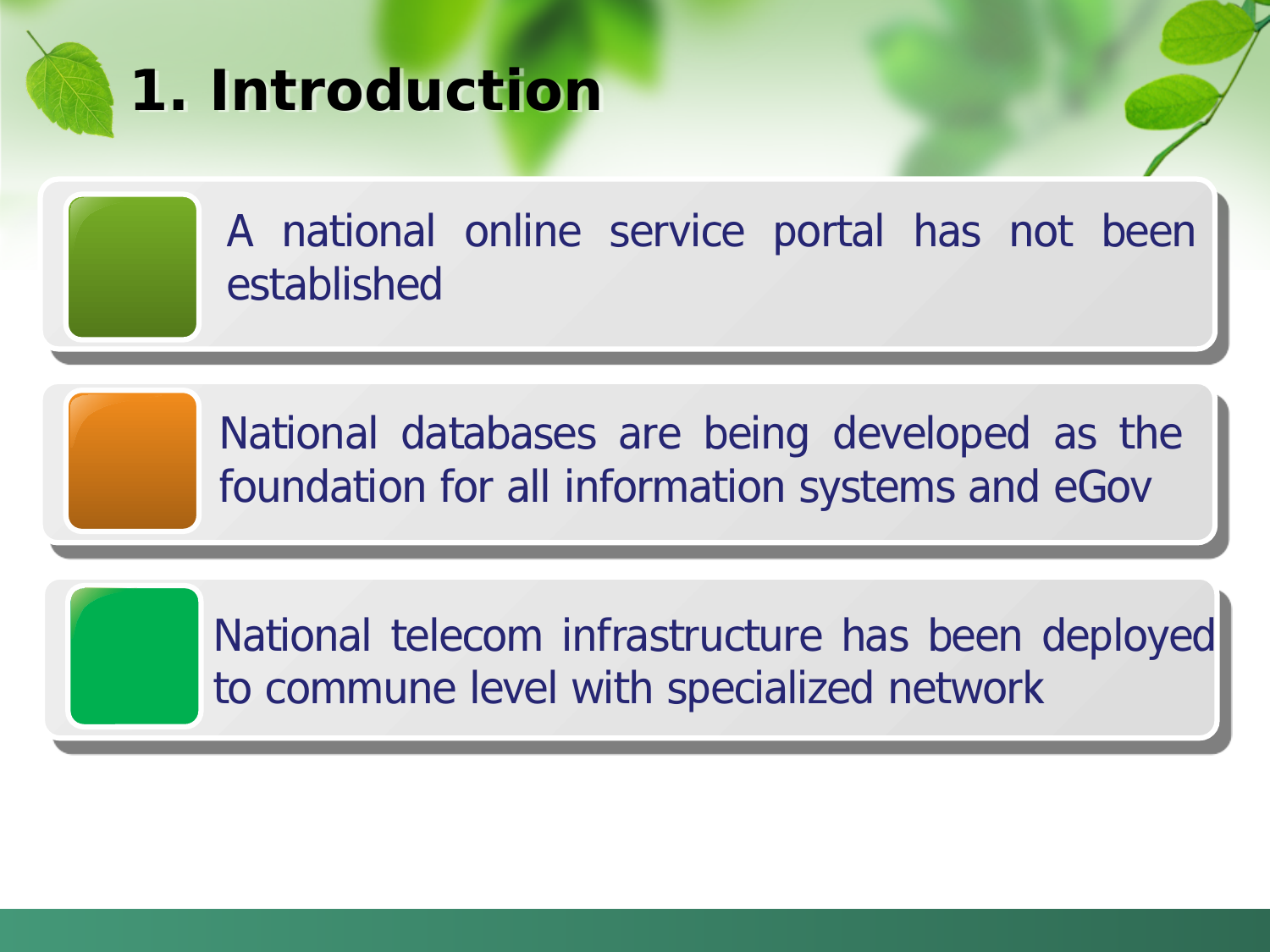

# 1. Introduction

A national online service portal has not been established

National databases are being developed as the foundation for all information systems and eGov

National telecom infrastructure has been deployed to commune level with specialized network